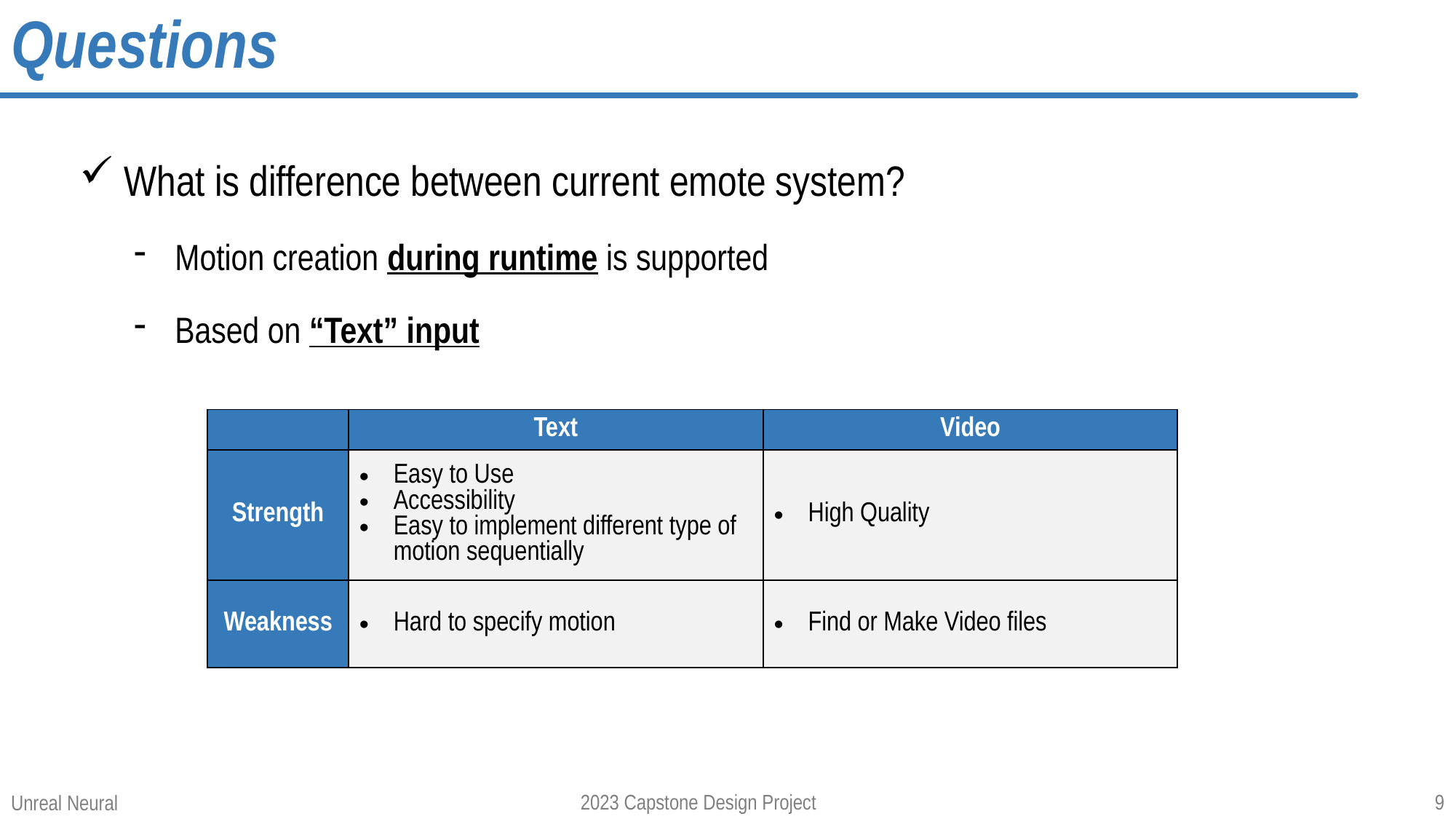

Questions
 What is difference between current emote system?
Motion creation during runtime is supported
Based on “Text” input

|  | Text | Video |
| --- | --- | --- |
| Strength | Easy to Use Accessibility Easy to implement different type of motion sequentially | High Quality |
| Weakness | Hard to specify motion | Find or Make Video files |